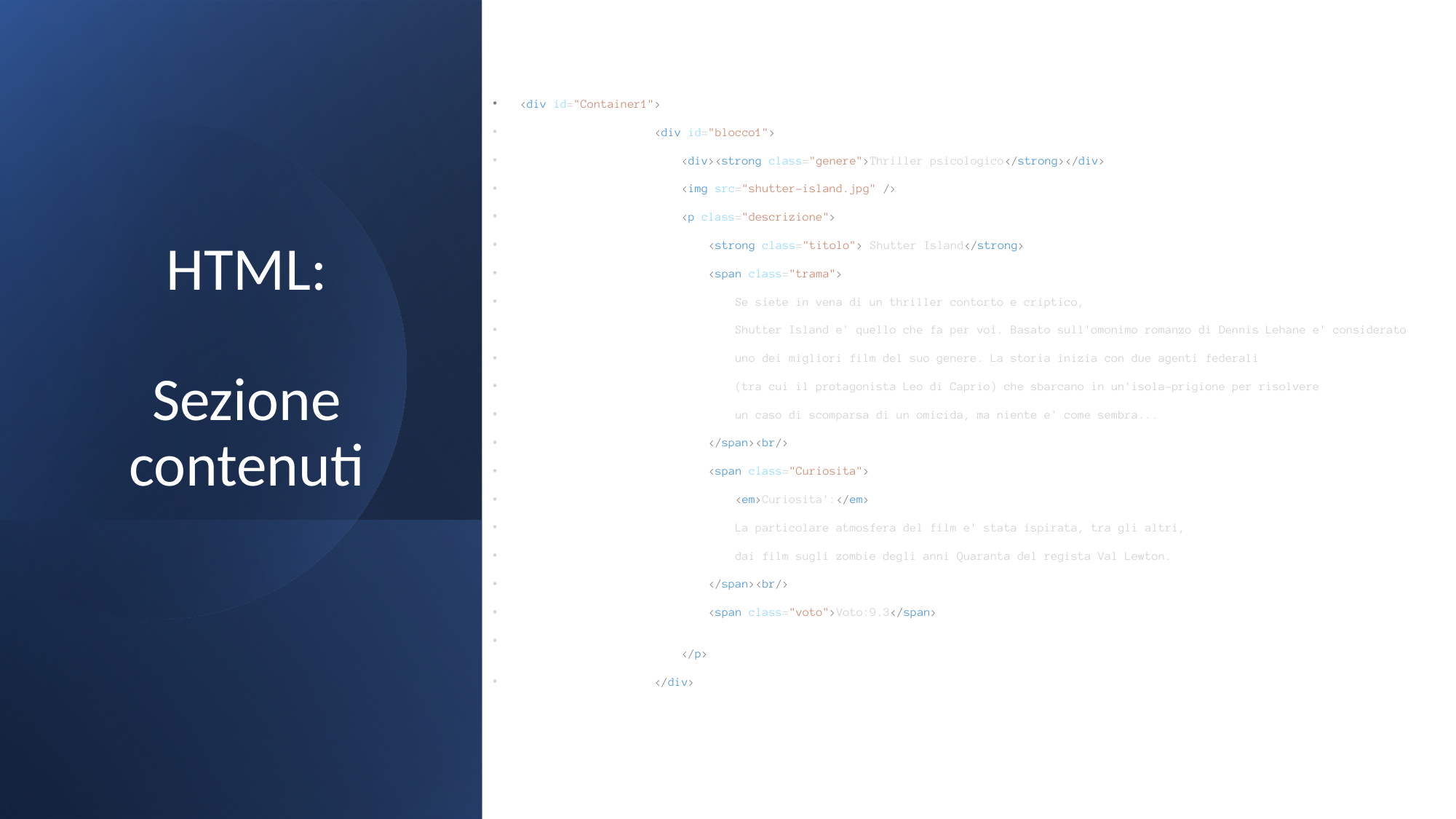

<div id="Container1">
                    <div id="blocco1">
                        <div><strong class="genere">Thriller psicologico</strong></div>
                        <img src="shutter-island.jpg" />
                        <p class="descrizione">
                            <strong class="titolo"> Shutter Island</strong>
                            <span class="trama">
                                Se siete in vena di un thriller contorto e criptico,
                                Shutter Island e' quello che fa per voi. Basato sull'omonimo romanzo di Dennis Lehane e' considerato
                                uno dei migliori film del suo genere. La storia inizia con due agenti federali
                                (tra cui il protagonista Leo di Caprio) che sbarcano in un'isola-prigione per risolvere
                                un caso di scomparsa di un omicida, ma niente e' come sembra...
                            </span><br/>
                            <span class="Curiosita">
                                <em>Curiosita':</em>
                                La particolare atmosfera del film e' stata ispirata, tra gli altri,
                                dai film sugli zombie degli anni Quaranta del regista Val Lewton.
                            </span><br/>
                            <span class="voto">Voto:9.3</span>
                        </p>
                    </div>

# HTML: Sezione contenuti